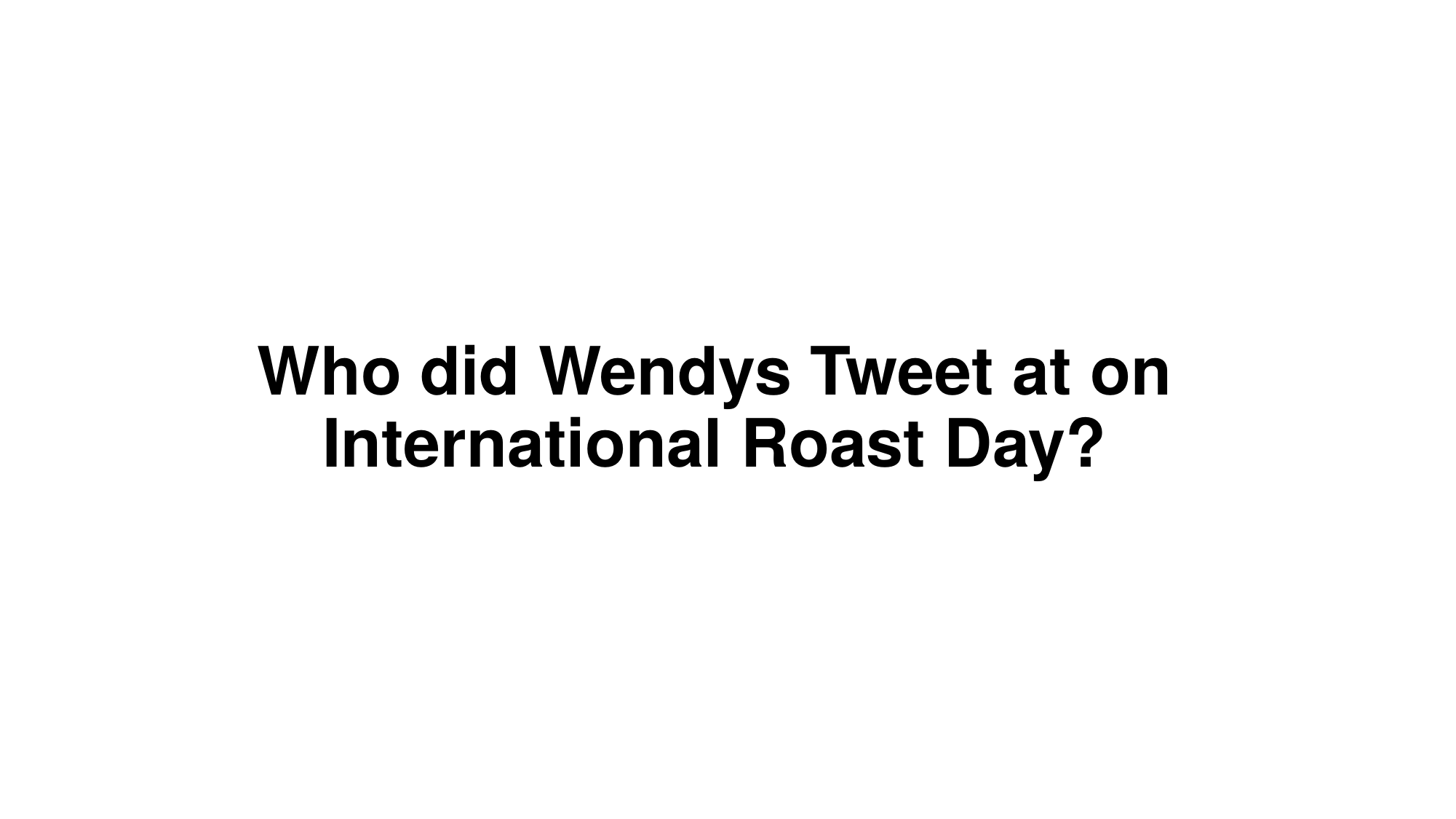

# Who did Wendys Tweet at on International Roast Day?